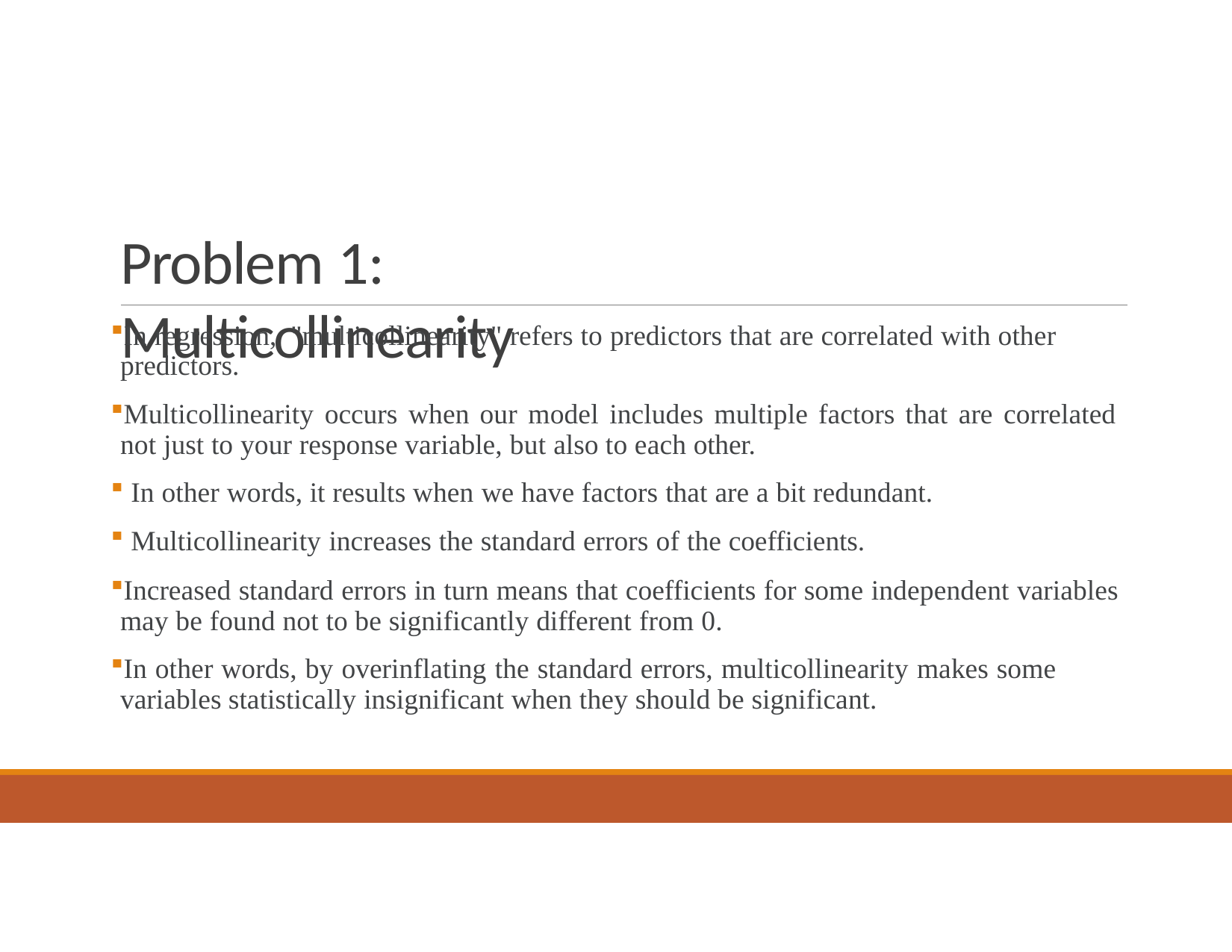

# Problem 1: Multicollinearity
In regression, "multicollinearity" refers to predictors that are correlated with other  predictors.
Multicollinearity occurs when our model includes multiple factors that are correlated  not just to your response variable, but also to each other.
In other words, it results when we have factors that are a bit redundant.
Multicollinearity increases the standard errors of the coefficients.
Increased standard errors in turn means that coefficients for some independent variables  may be found not to be significantly different from 0.
In other words, by overinflating the standard errors, multicollinearity makes some  variables statistically insignificant when they should be significant.